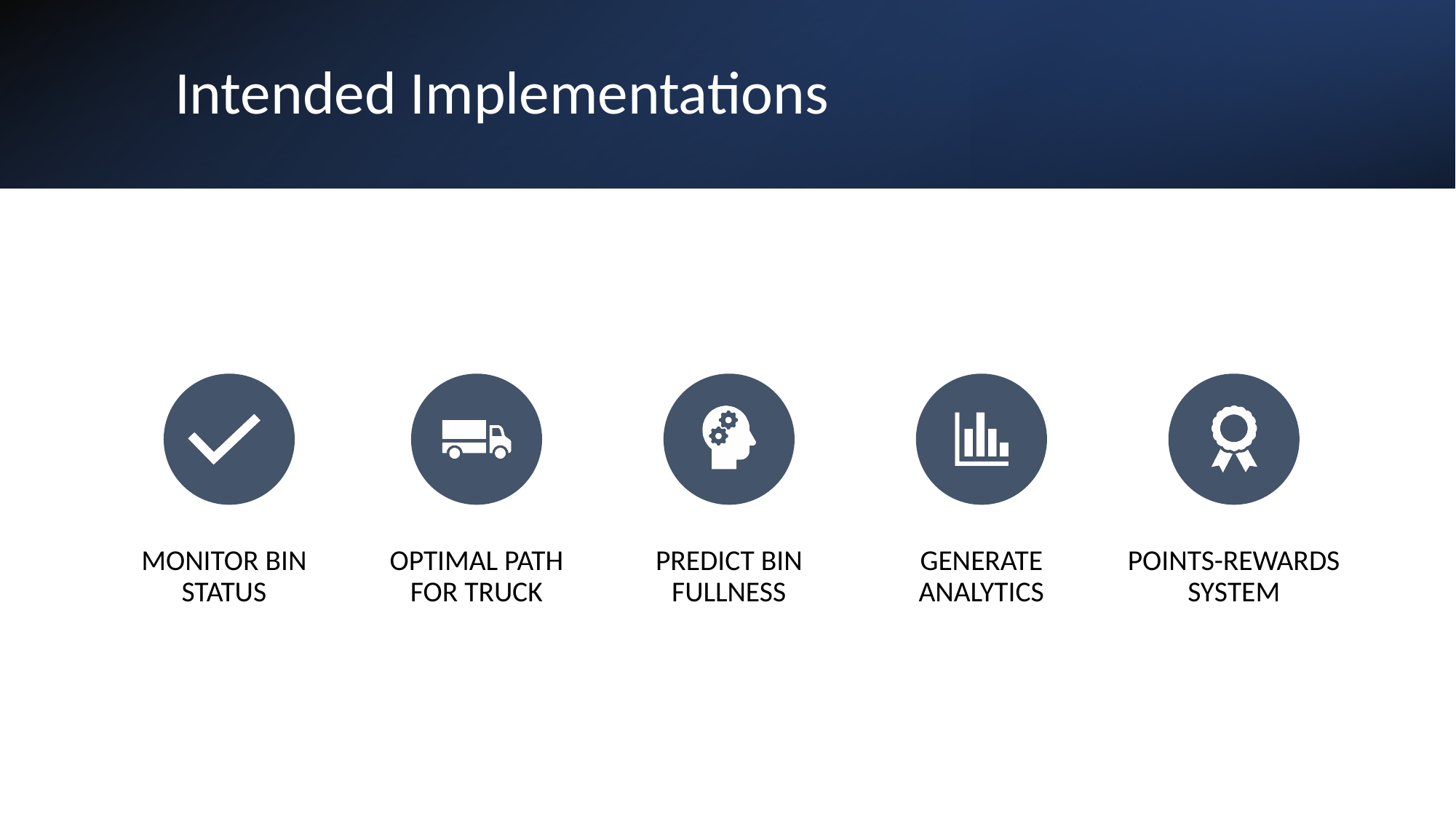

# Intended Implementations
Monitor bin status
Optimal path for truck
Predict bin fullness
Generate analytics
Points-rewards system